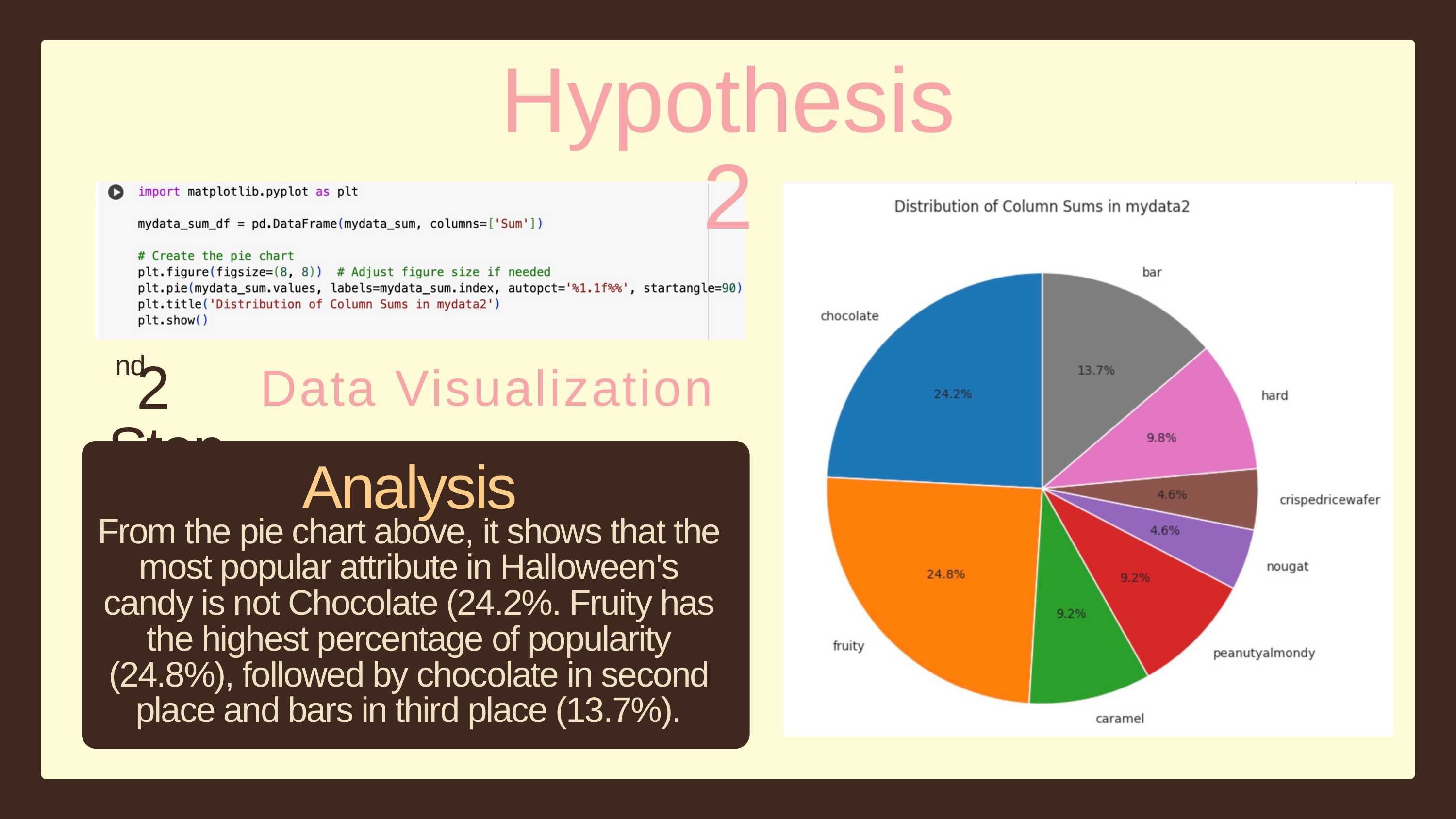

Hypothesis 2

nd
2    Step
Data Visualization

Analysis
From the pie chart above, it shows that the most popular attribute in Halloween's candy is not Chocolate (24.2%. Fruity has the highest percentage of popularity (24.8%), followed by chocolate in second place and bars in third place (13.7%).